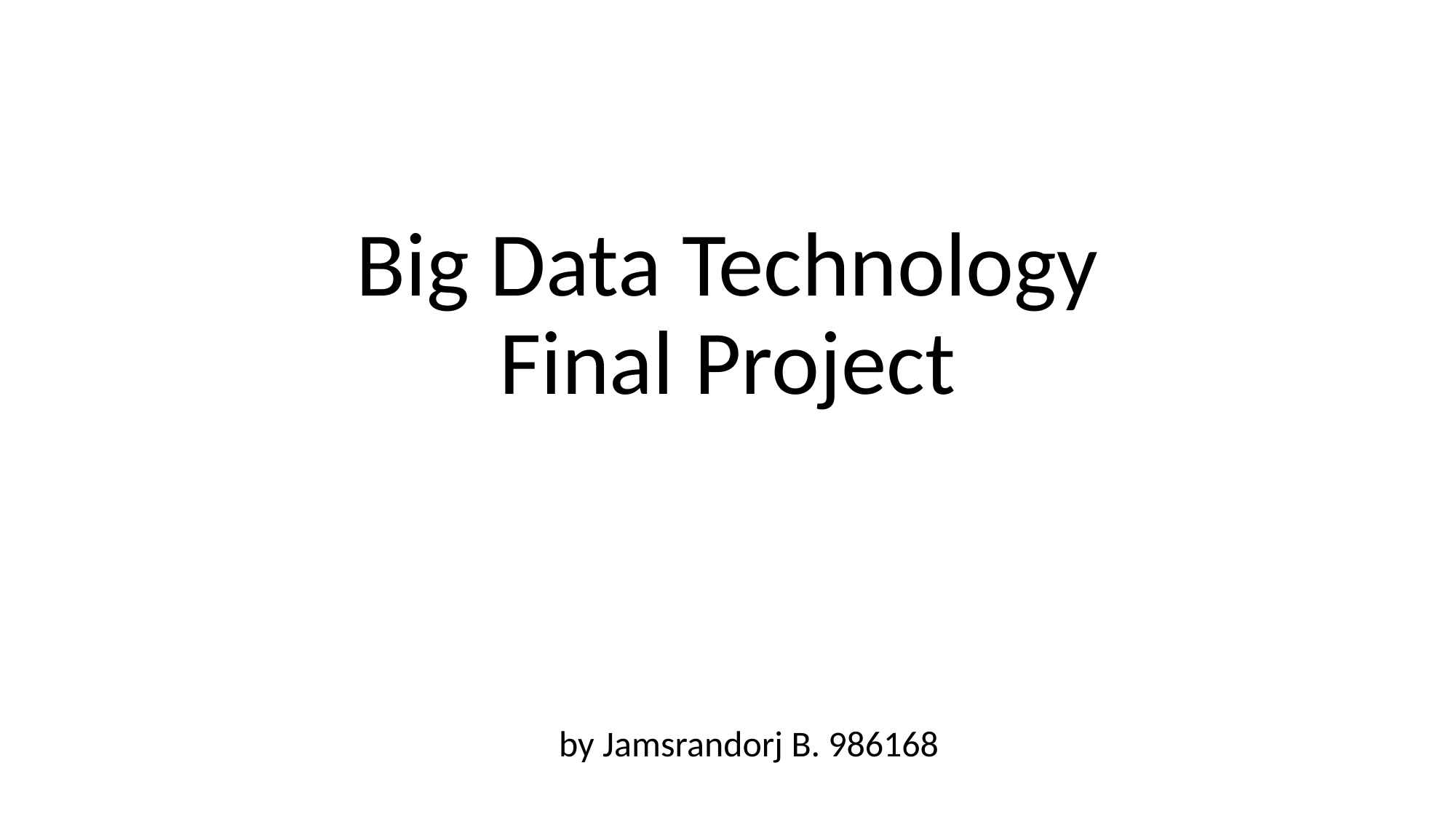

# Big Data Technology Final Project
by Jamsrandorj B. 986168